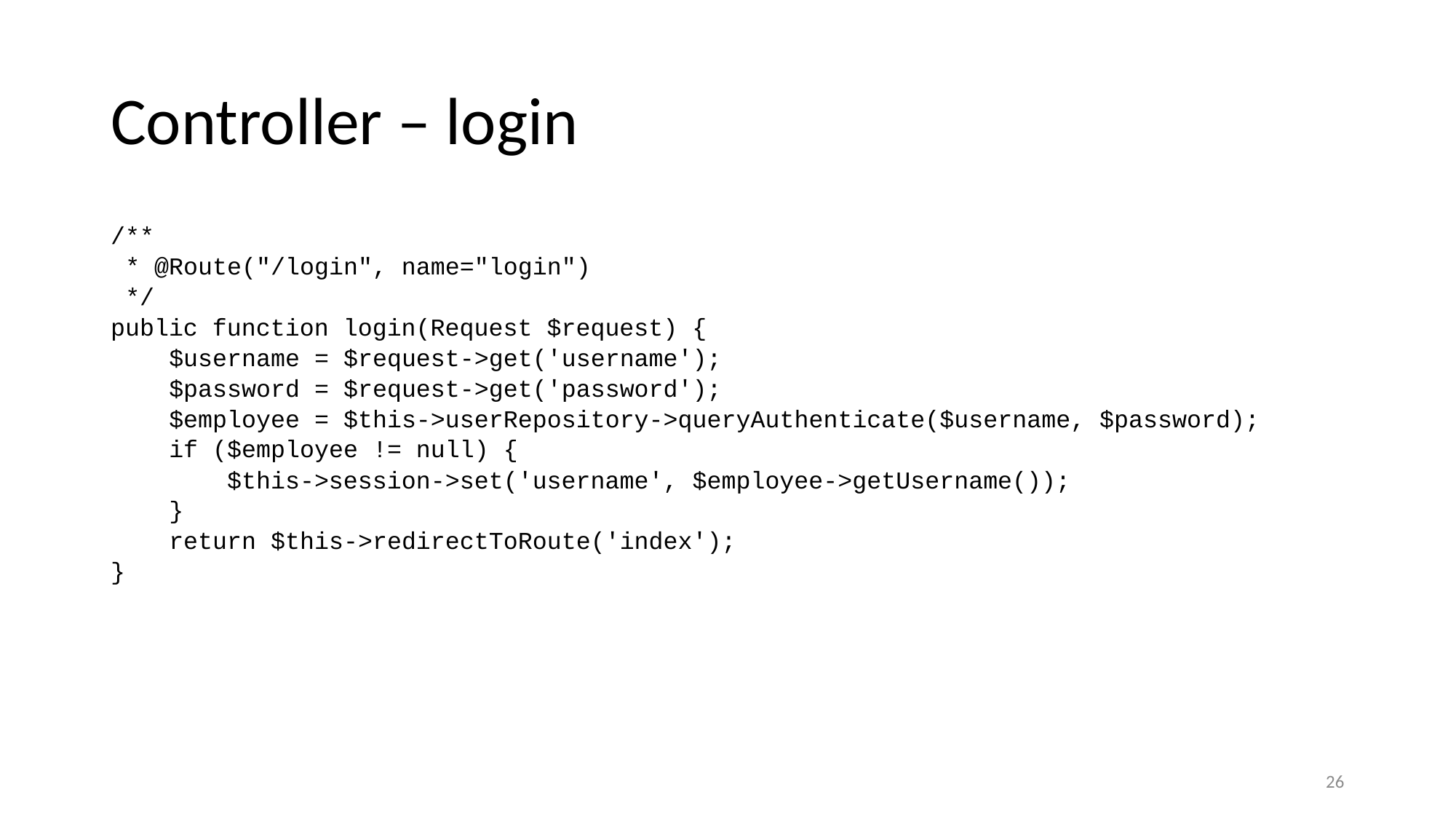

Controller – login
/**
 * @Route("/login", name="login")
 */
public function login(Request $request) {
    $username = $request->get('username');
    $password = $request->get('password');
    $employee = $this->userRepository->queryAuthenticate($username, $password);
    if ($employee != null) {
        $this->session->set('username', $employee->getUsername());
    }
    return $this->redirectToRoute('index');
}
26